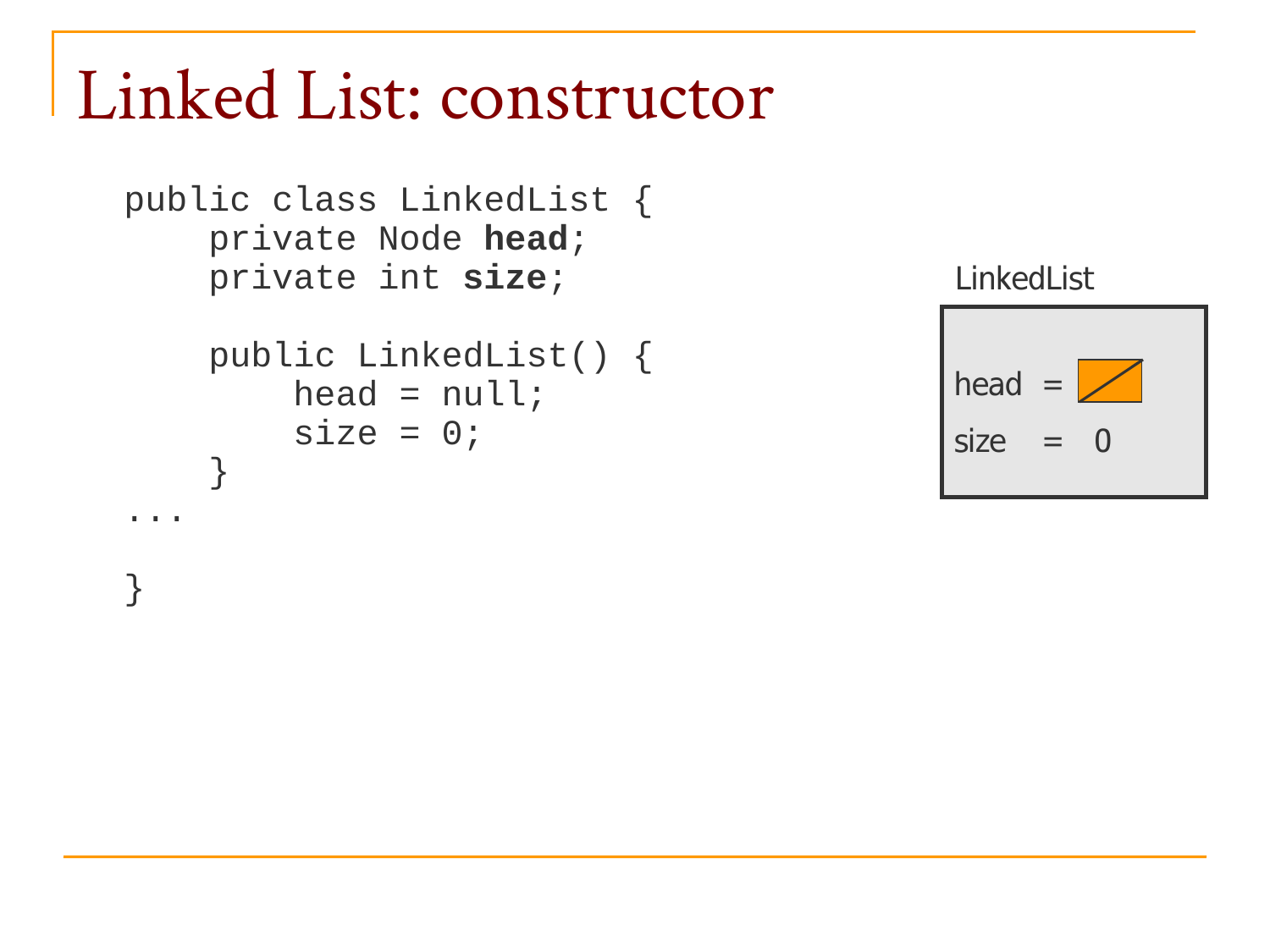

# Linked List: constructor
public class LinkedList {
    private Node head;
    private int size;

    public LinkedList() {
        head = null;
        size = 0;
    }
...

}

LinkedList
head	=
size	=   0